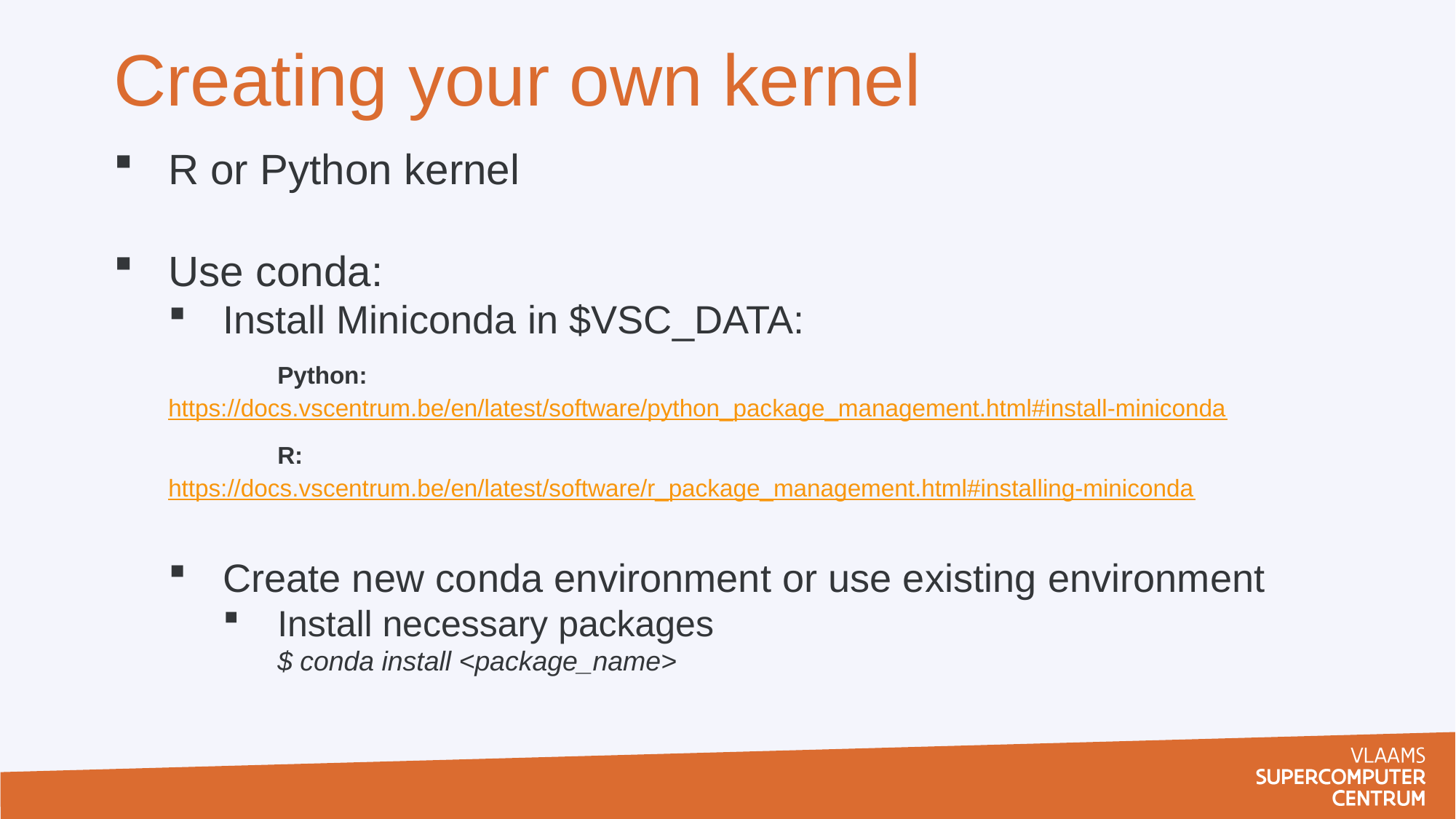

Creating your own kernel
R or Python kernel

Use conda:
Install Miniconda in $VSC_DATA:
 	Python: https://docs.vscentrum.be/en/latest/software/python_package_management.html#install-miniconda
     	R: https://docs.vscentrum.be/en/latest/software/r_package_management.html#installing-miniconda

Create new conda environment or use existing environment
Install necessary packages
$ conda install <package_name>